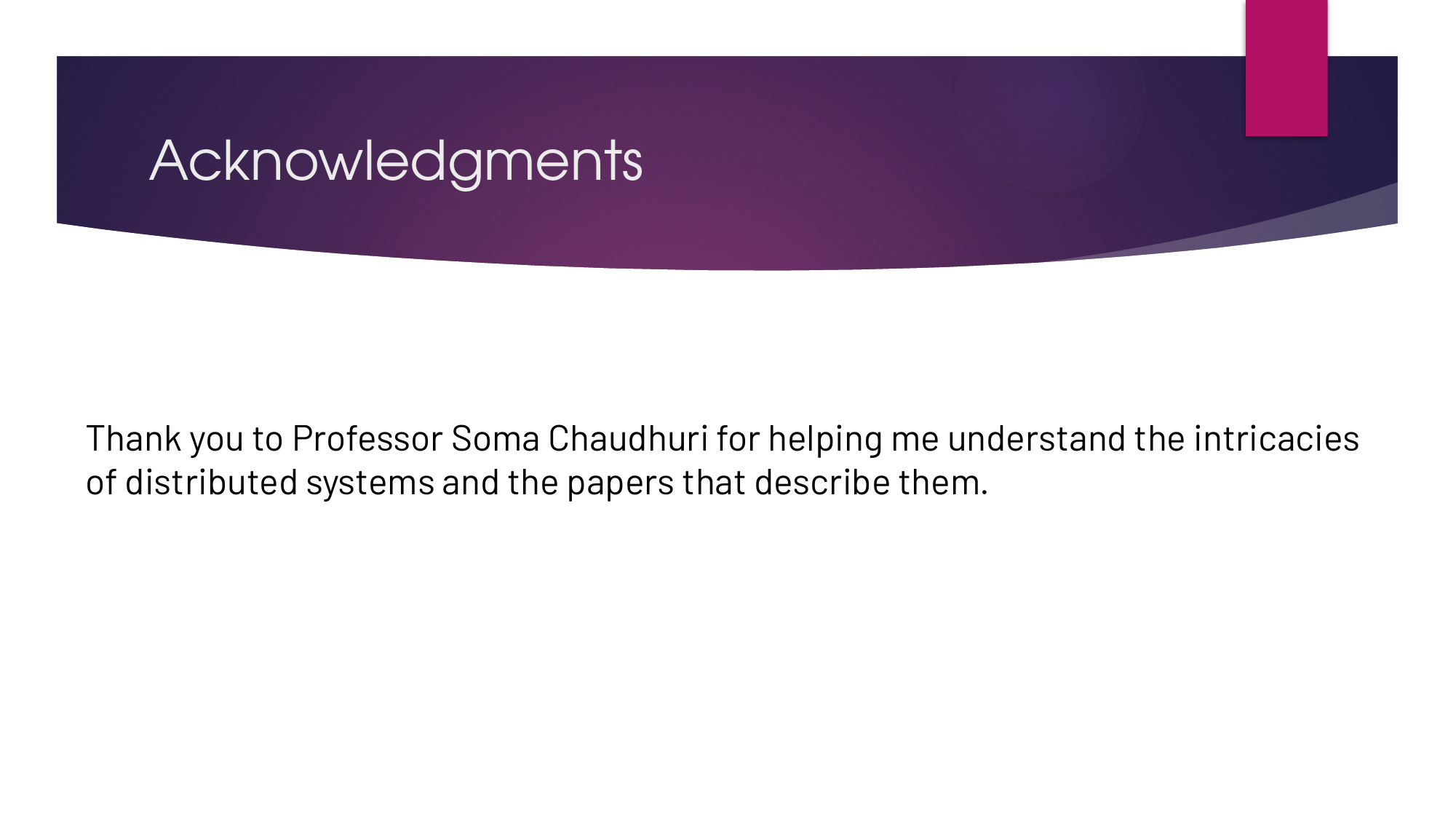

# Acknowledgments
Thank you to Professor Soma Chaudhuri for helping me understand the intricacies of distributed systems and the papers that describe them.